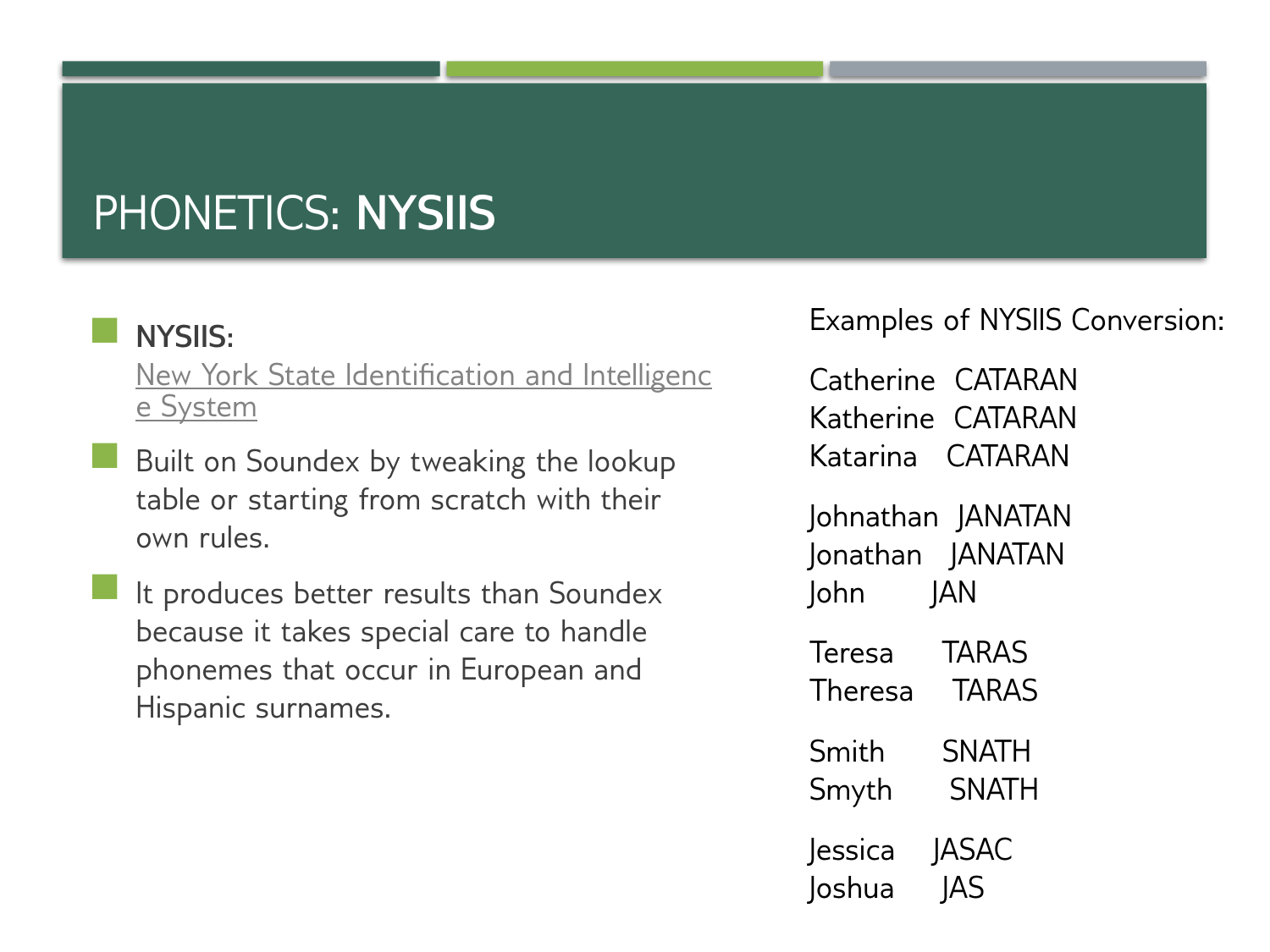

# Phonetics: NYSIIS
Examples of NYSIIS Conversion:

Catherine  CATARAN
Katherine  CATARAN
Katarina   CATARAN

Johnathan  JANATAN
Jonathan   JANATAN
John       JAN

Teresa     TARAS
Theresa    TARAS

Smith      SNATH
Smyth      SNATH

Jessica    JASAC
Joshua     JAS
NYSIIS: New York State Identification and Intelligence System
Built on Soundex by tweaking the lookup table or starting from scratch with their own rules.
It produces better results than Soundex because it takes special care to handle phonemes that occur in European and Hispanic surnames.